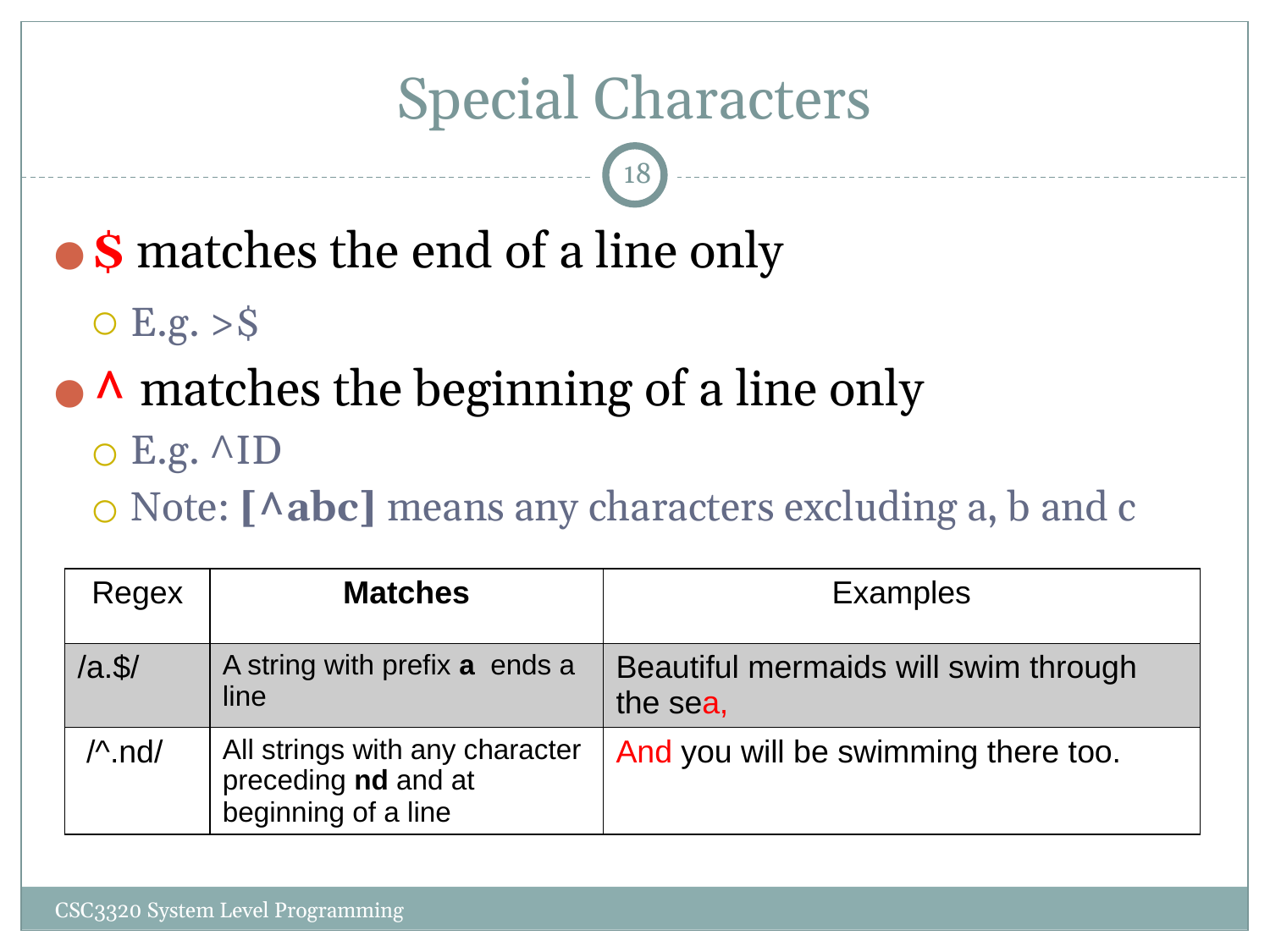

# Special Characters
18
$ matches the end of a line only
E.g. >$
^ matches the beginning of a line only
E.g. ^ID
Note: [^abc] means any characters excluding a, b and c
| Regex | Matches | Examples |
| --- | --- | --- |
| /a.$/ | A string with prefix a ends a line | Beautiful mermaids will swim through the sea, |
| /^.nd/ | All strings with any character preceding nd and at beginning of a line | And you will be swimming there too. |
CSC3320 System Level Programming